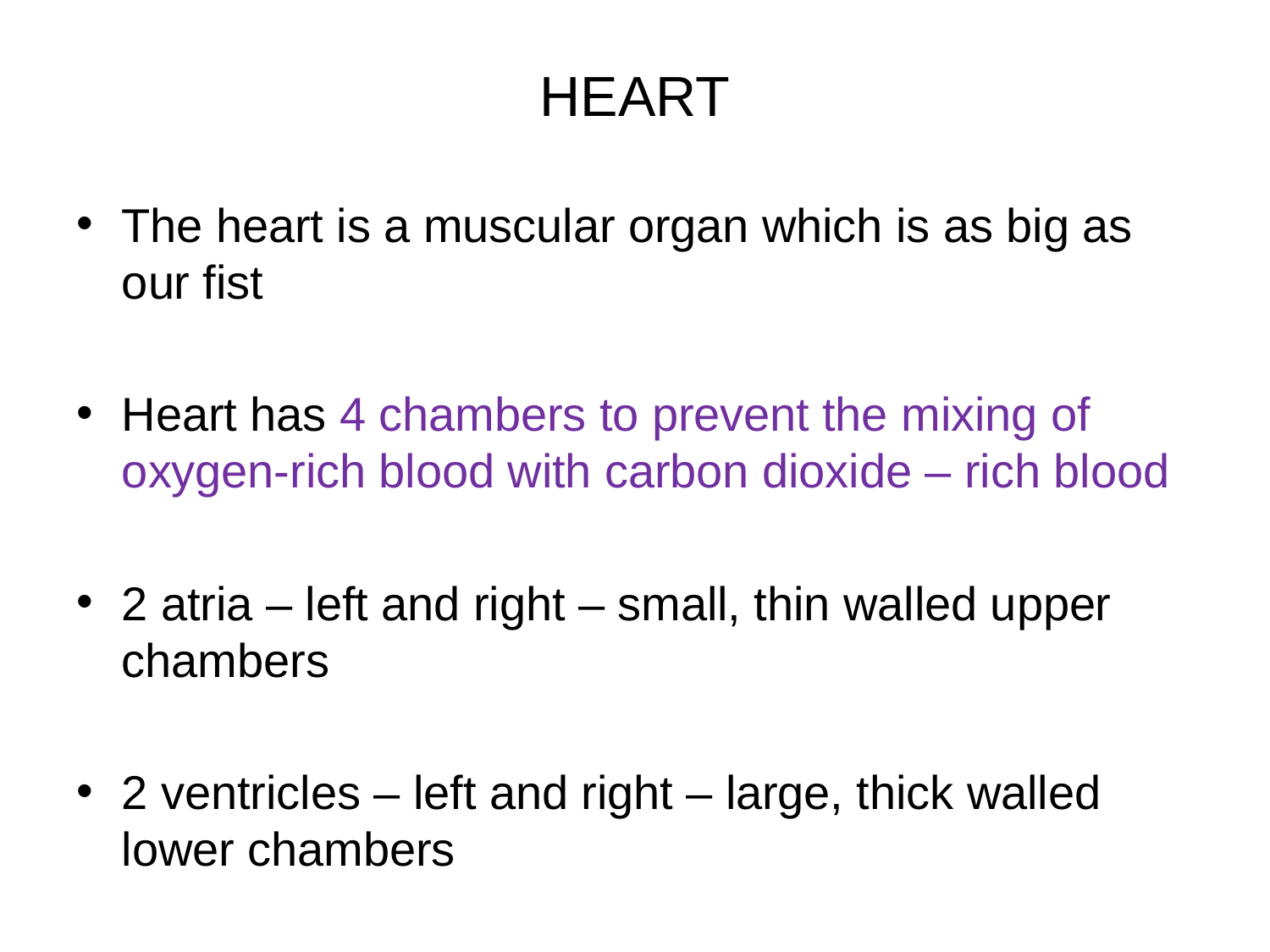

# HEART
The heart is a muscular organ which is as big as our fist

Heart has 4 chambers to prevent the mixing of oxygen-rich blood with carbon dioxide – rich blood

2 atria – left and right – small, thin walled upper chambers

2 ventricles – left and right – large, thick walled lower chambers